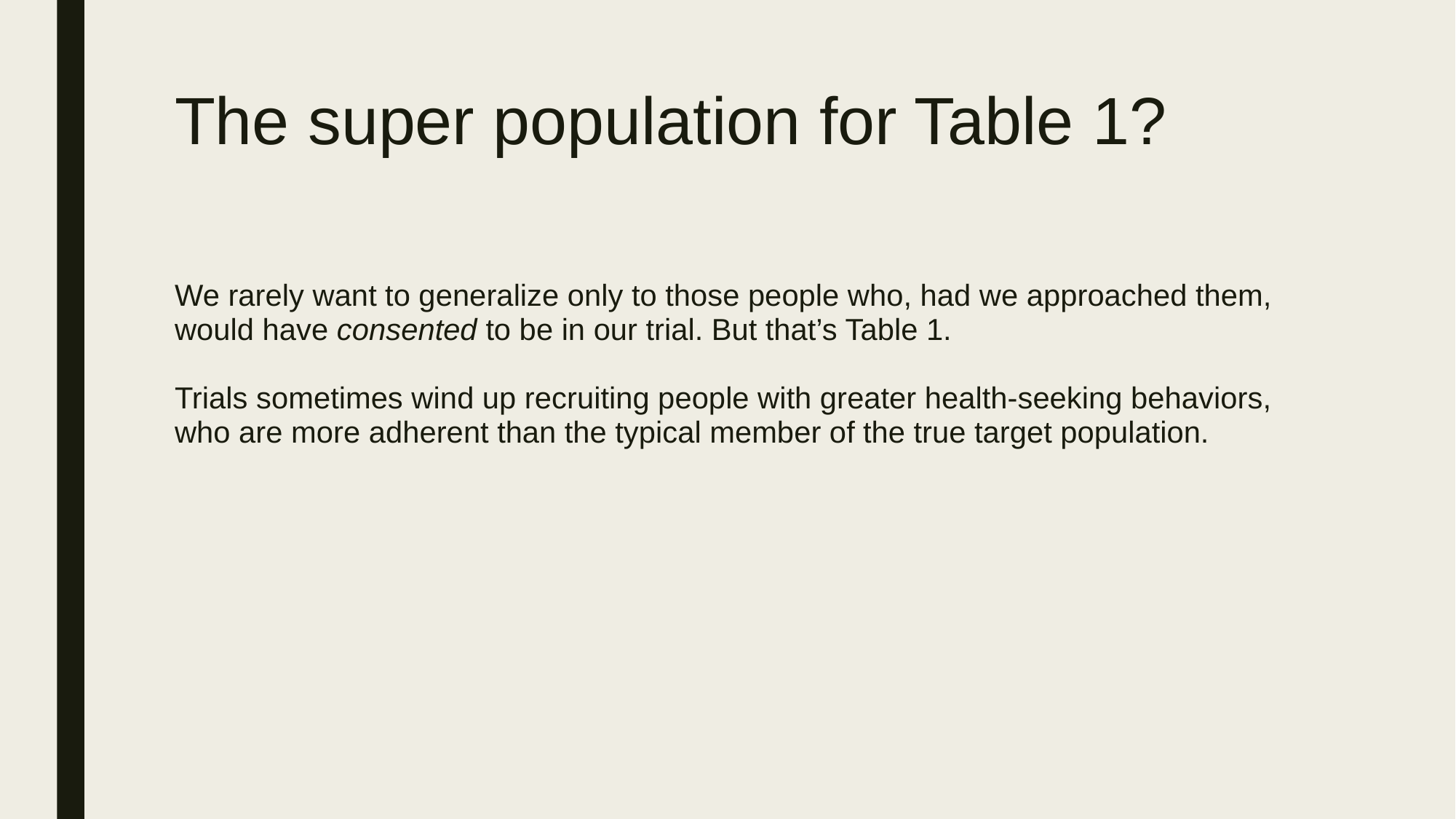

# The super population for Table 1?
We rarely want to generalize only to those people who, had we approached them, would have consented to be in our trial. But that’s Table 1.
Trials sometimes wind up recruiting people with greater health-seeking behaviors, who are more adherent than the typical member of the true target population.